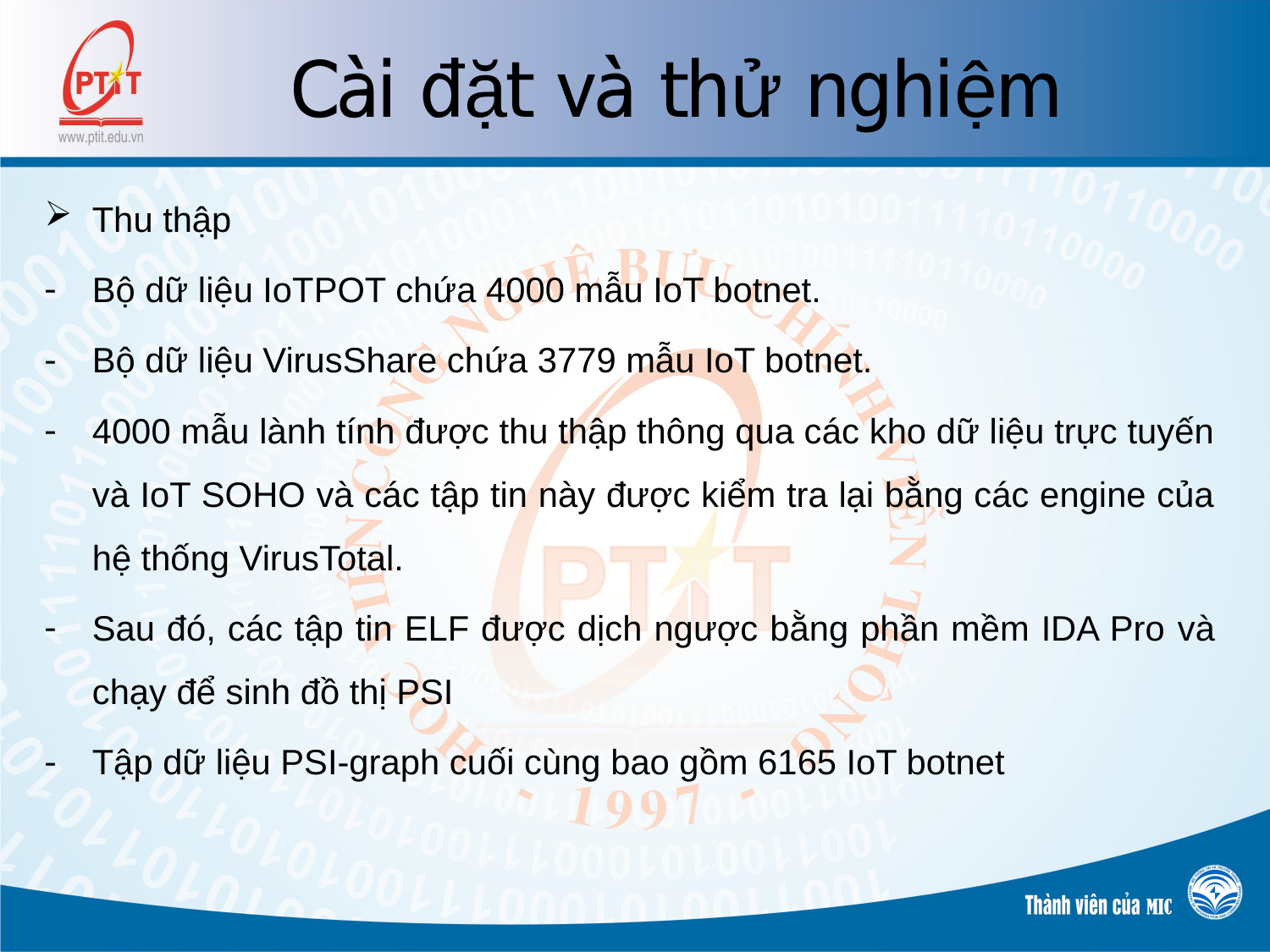

# Cài đặt và thử nghiệm
Thu thập
Bộ dữ liệu IoTPOT chứa 4000 mẫu IoT botnet.
Bộ dữ liệu VirusShare chứa 3779 mẫu IoT botnet.
4000 mẫu lành tính được thu thập thông qua các kho dữ liệu trực tuyến và IoT SOHO và các tập tin này được kiểm tra lại bằng các engine của hệ thống VirusTotal.
Sau đó, các tập tin ELF được dịch ngược bằng phần mềm IDA Pro và chạy để sinh đồ thị PSI
Tập dữ liệu PSI-graph cuối cùng bao gồm 6165 IoT botnet